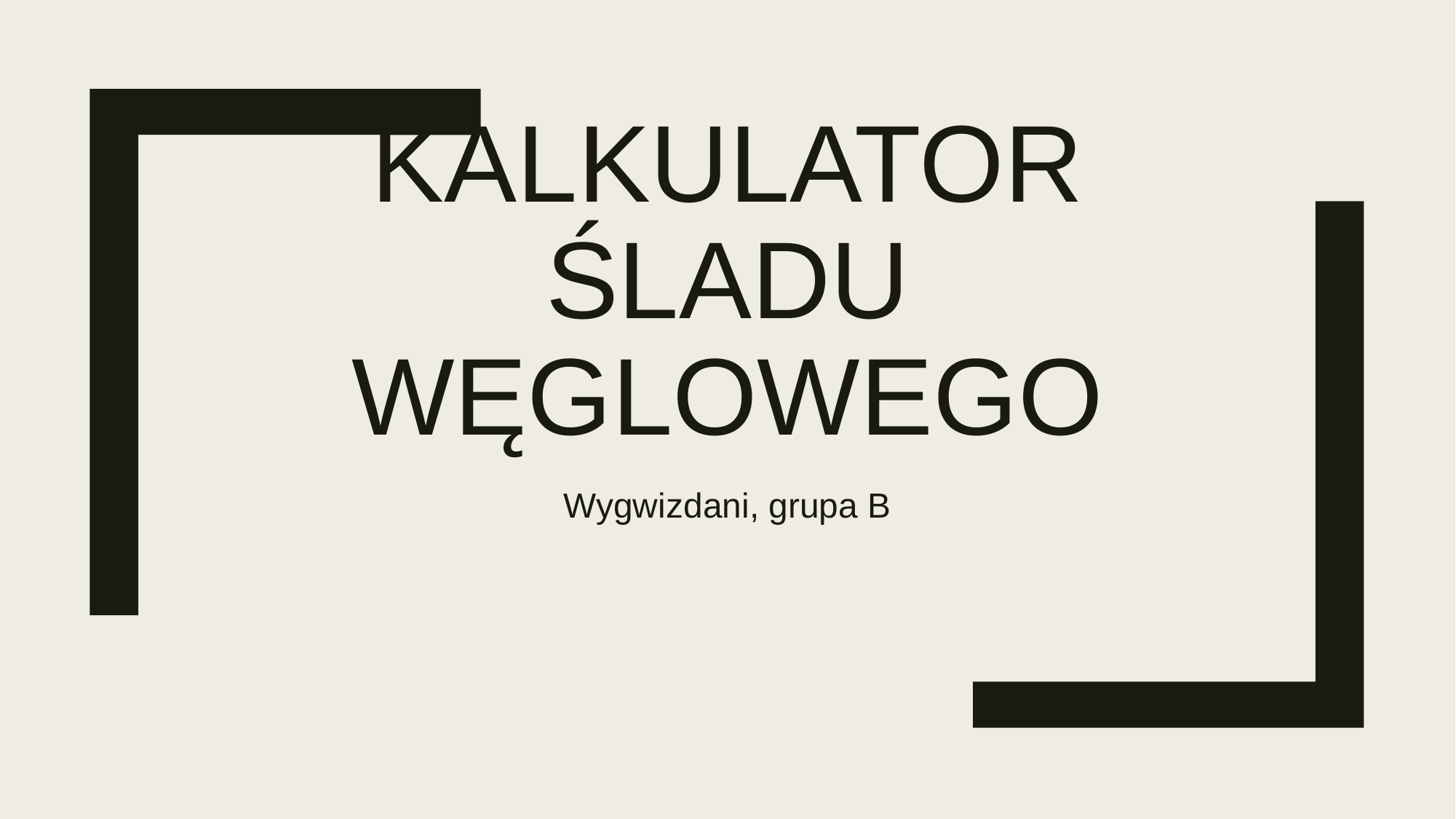

# Kalkulator śladu węglowego
Wygwizdani, grupa B